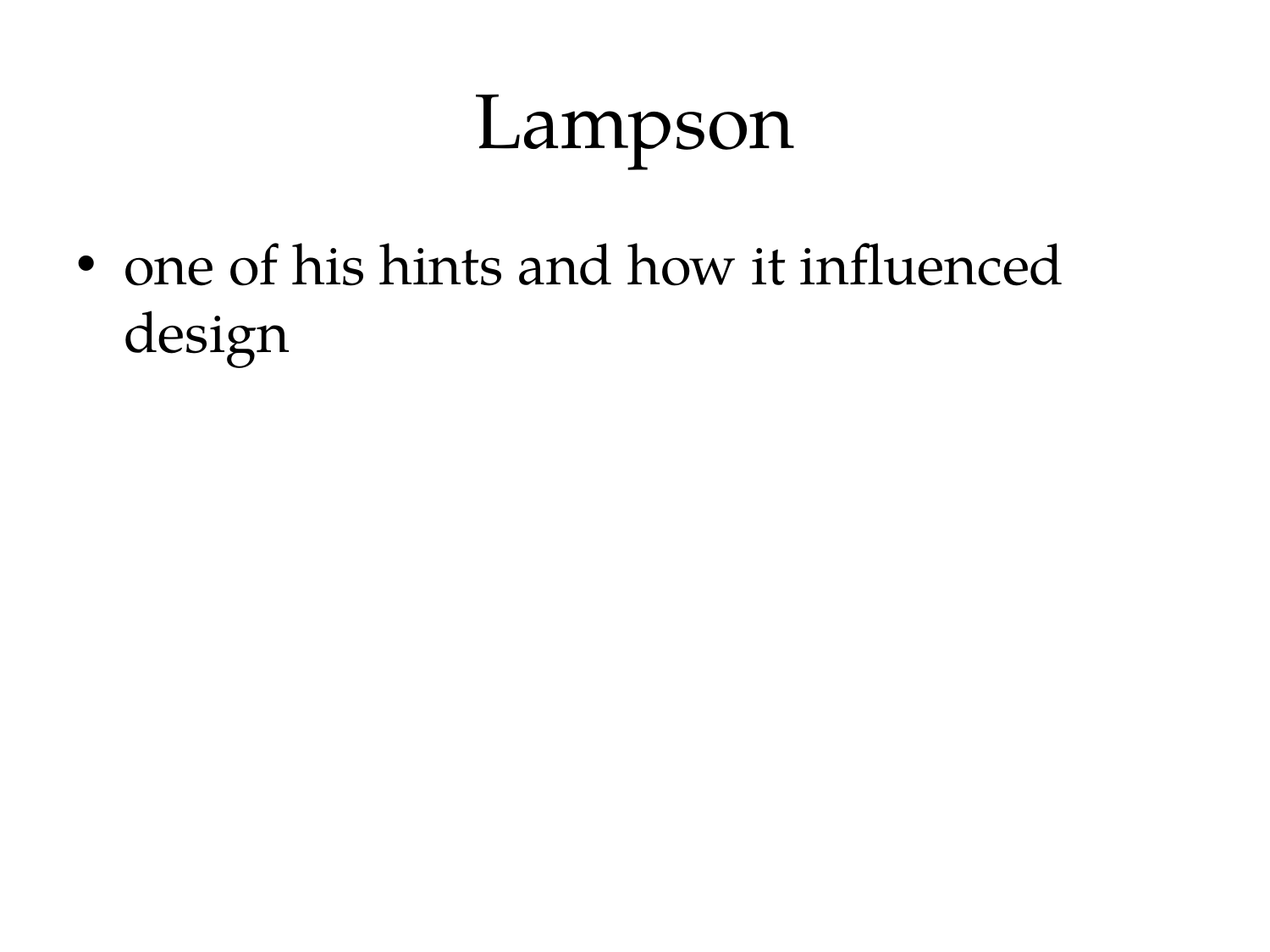

# Lampson
one of his hints and how it influenced design